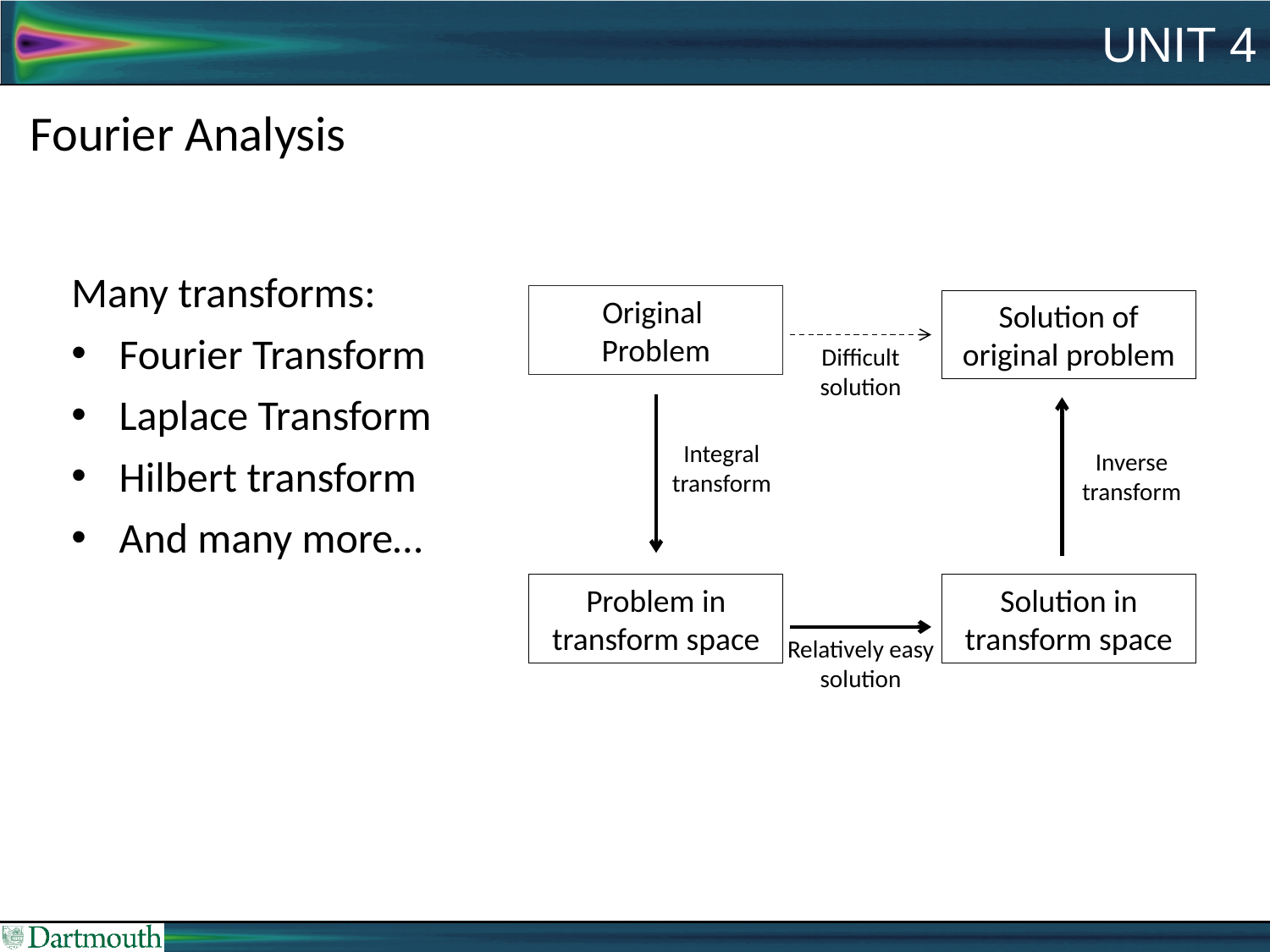

# Unit 4
Fourier Analysis
Many transforms:
Fourier Transform
Laplace Transform
Hilbert transform
And many more…
Original
Problem
Solution of original problem
Difficult
solution
Integral
transform
Inverse
transform
Problem in transform space
Solution in transform space
Relatively easy
solution